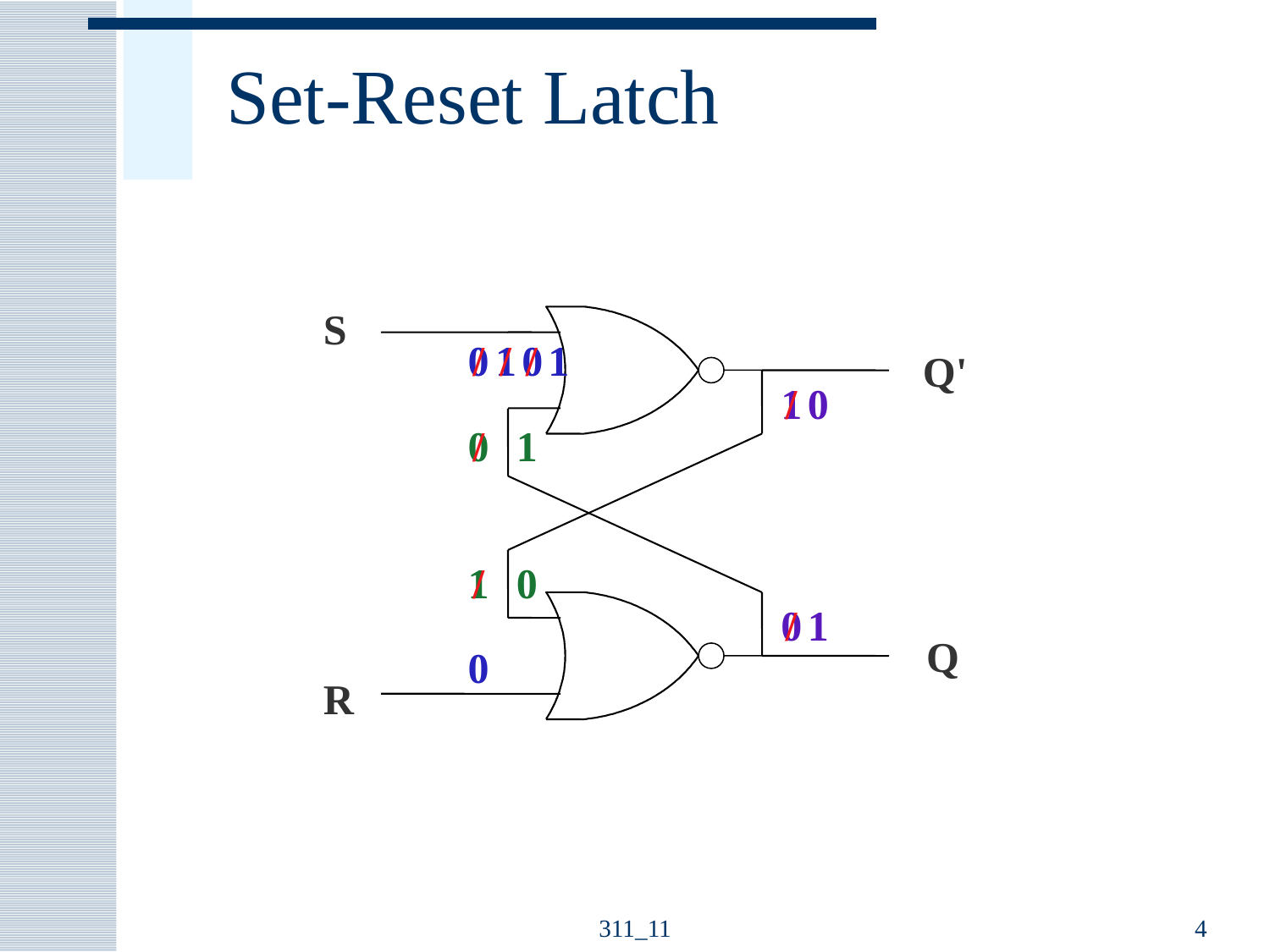

# Set-Reset Latch
S

0
/ 1
/ 0
/ 1
Q'
1
/ 0
0
/   1
1
/   0
0
/ 1
Q
0
R
311_11
4